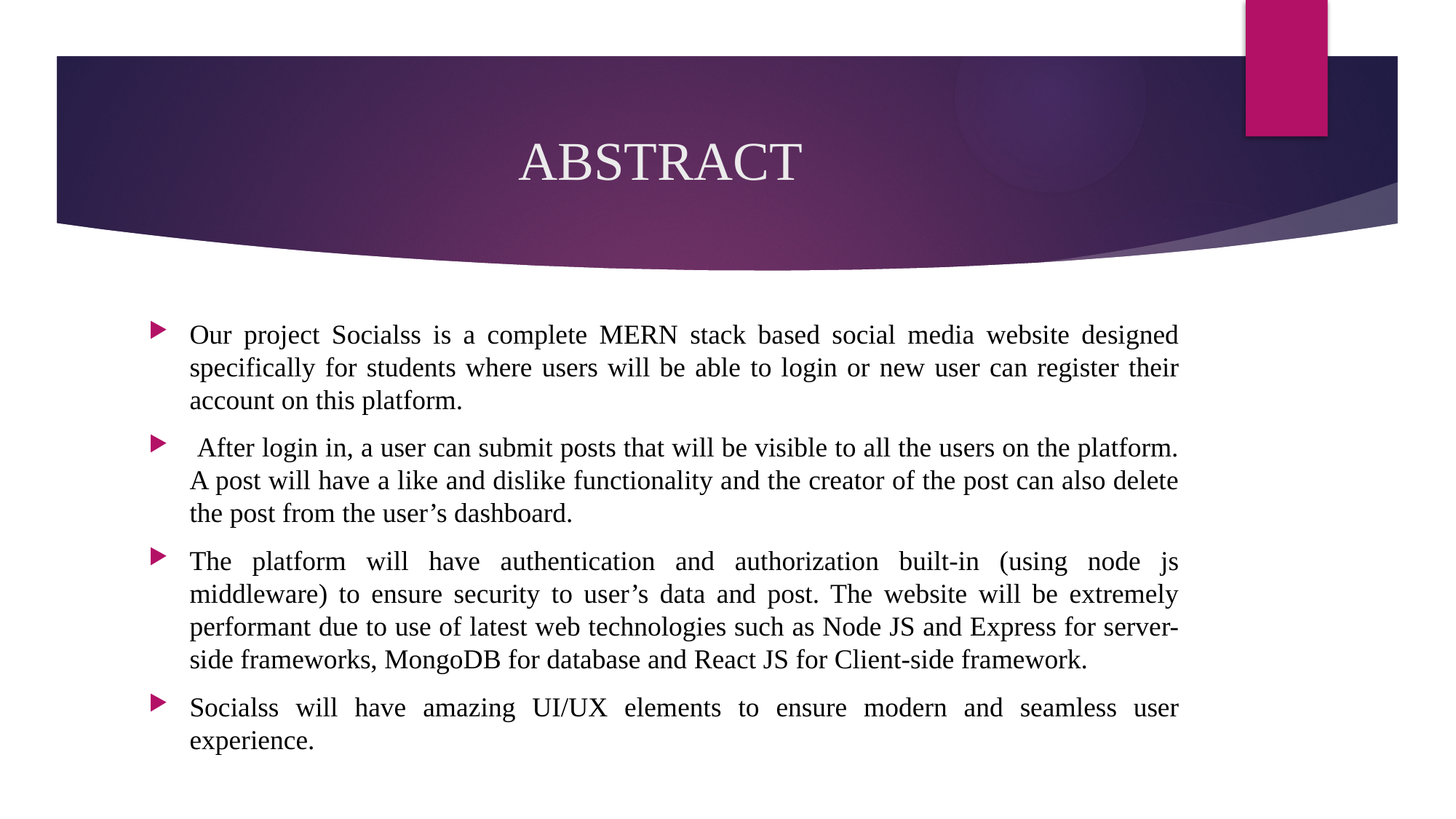

# ABSTRACT
Our project Socialss is a complete MERN stack based social media website designed specifically for students where users will be able to login or new user can register their account on this platform.
 After login in, a user can submit posts that will be visible to all the users on the platform. A post will have a like and dislike functionality and the creator of the post can also delete the post from the user’s dashboard.
The platform will have authentication and authorization built-in (using node js middleware) to ensure security to user’s data and post. The website will be extremely performant due to use of latest web technologies such as Node JS and Express for server-side frameworks, MongoDB for database and React JS for Client-side framework.
Socialss will have amazing UI/UX elements to ensure modern and seamless user experience.